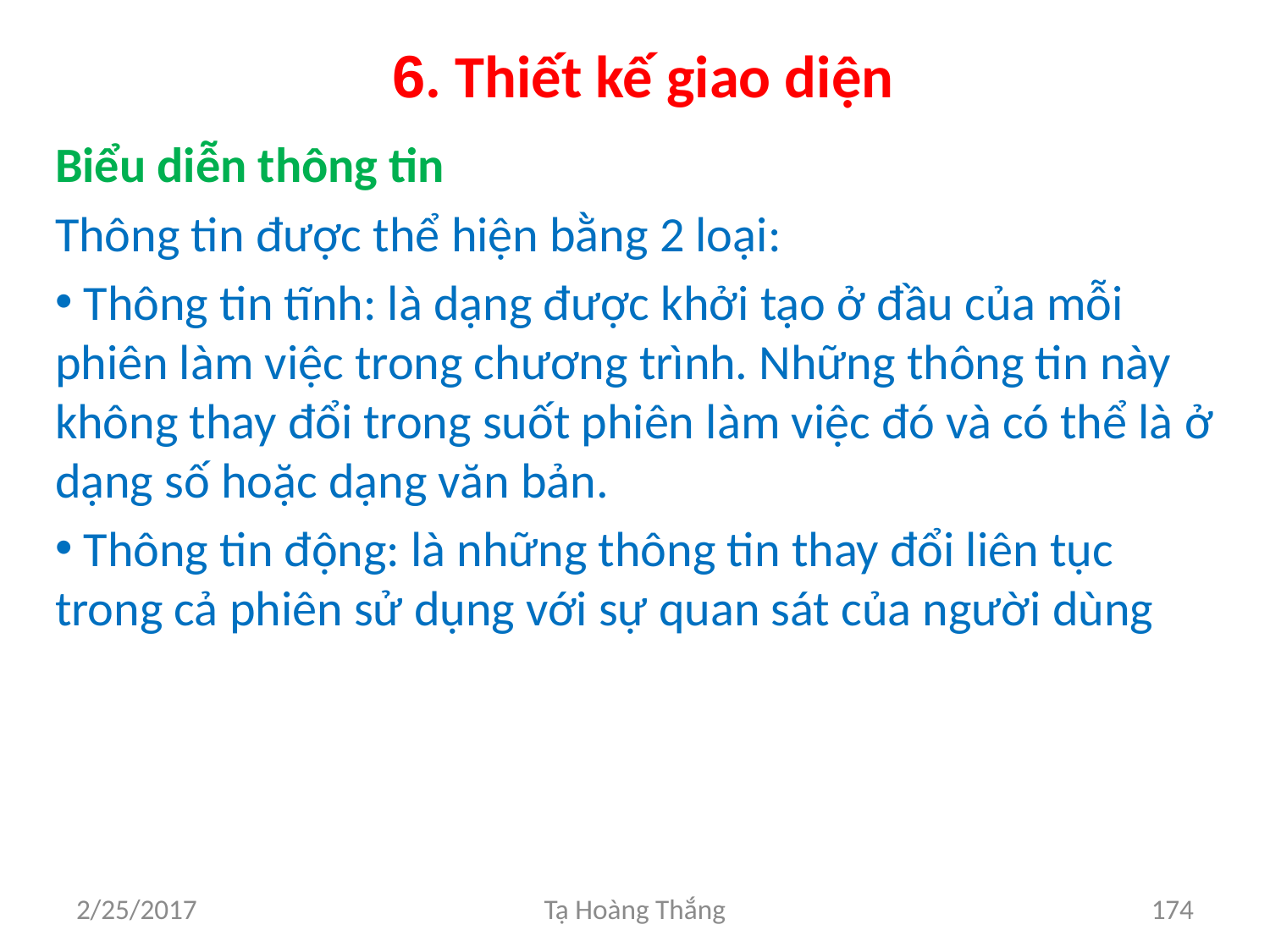

# 6. Thiết kế giao diện
Biểu diễn thông tin
Thông tin được thể hiện bằng 2 loại:
 Thông tin tĩnh: là dạng được khởi tạo ở đầu của mỗi phiên làm việc trong chương trình. Những thông tin này không thay đổi trong suốt phiên làm việc đó và có thể là ở dạng số hoặc dạng văn bản.
 Thông tin động: là những thông tin thay đổi liên tục trong cả phiên sử dụng với sự quan sát của người dùng
2/25/2017
Tạ Hoàng Thắng
174